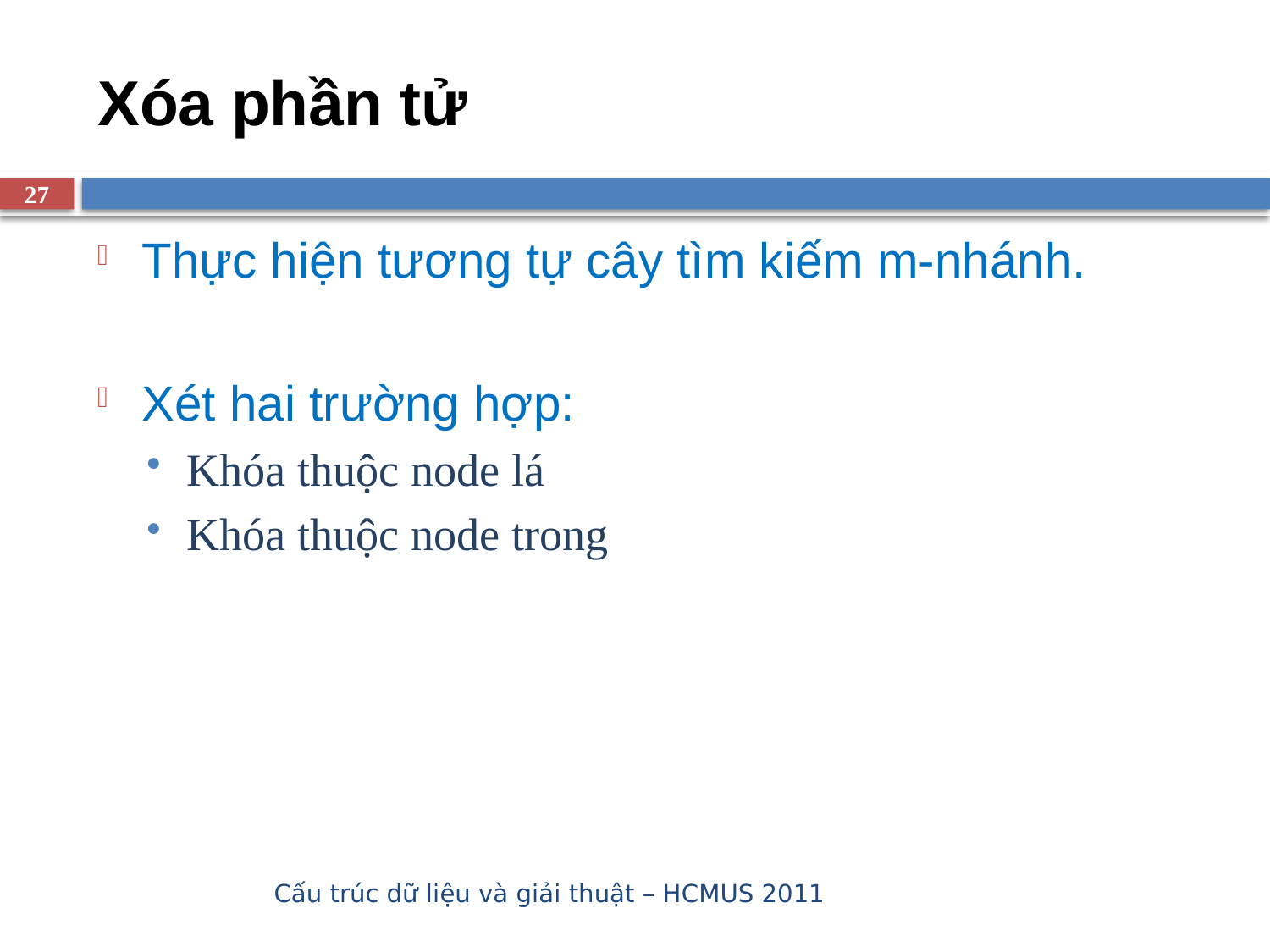

# Xóa phần tử
27
Thực hiện tương tự cây tìm kiếm m-nhánh.

Xét hai trường hợp:
Khóa thuộc node lá
Khóa thuộc node trong

Cấu trúc dữ liệu và giải thuật – HCMUS 2011